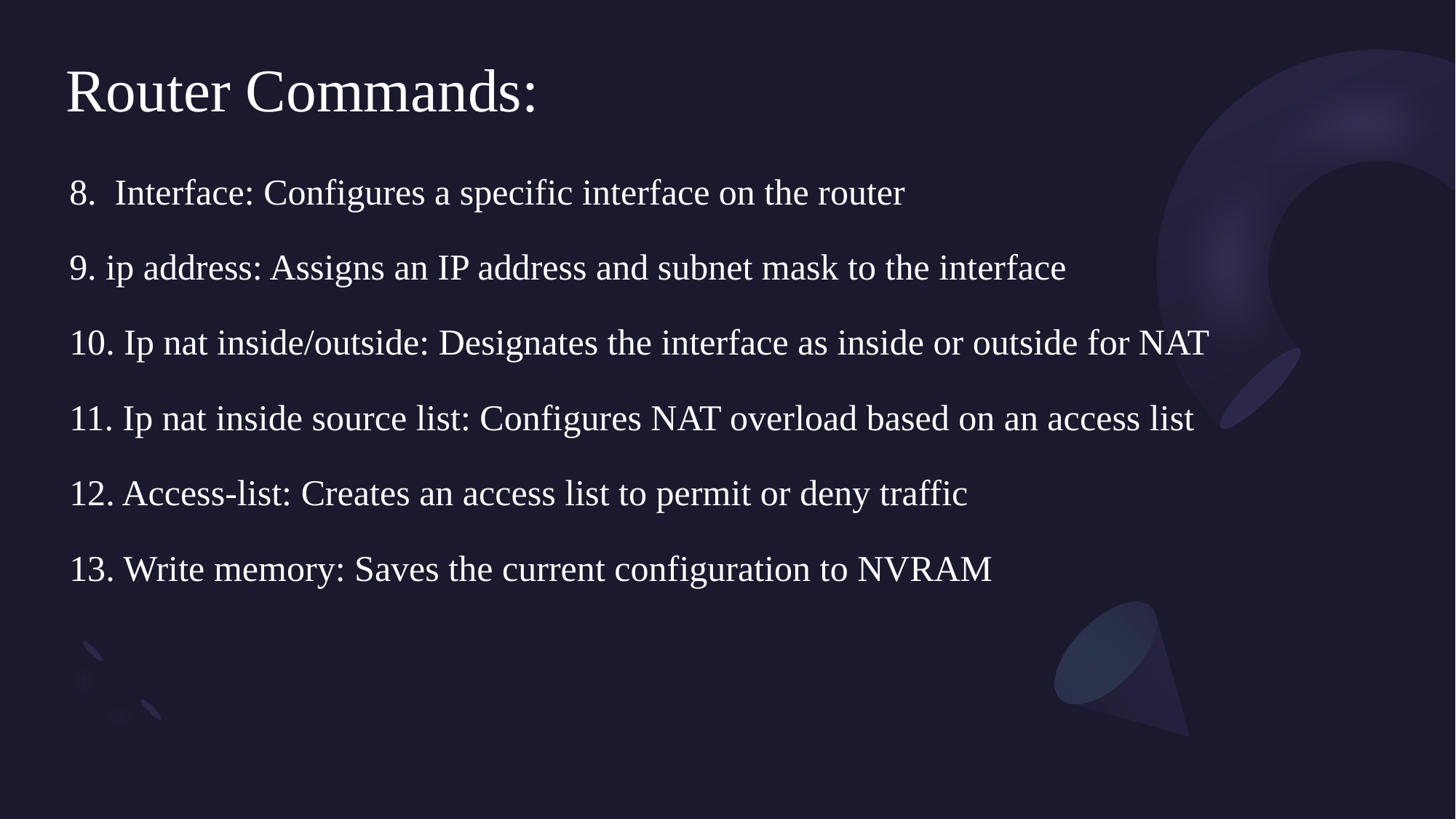

# Router Commands:
8.  Interface: Configures a specific interface on the router
9. ip address: Assigns an IP address and subnet mask to the interface
10. Ip nat inside/outside: Designates the interface as inside or outside for NAT
11. Ip nat inside source list: Configures NAT overload based on an access list
12. Access-list: Creates an access list to permit or deny traffic
13. Write memory: Saves the current configuration to NVRAM